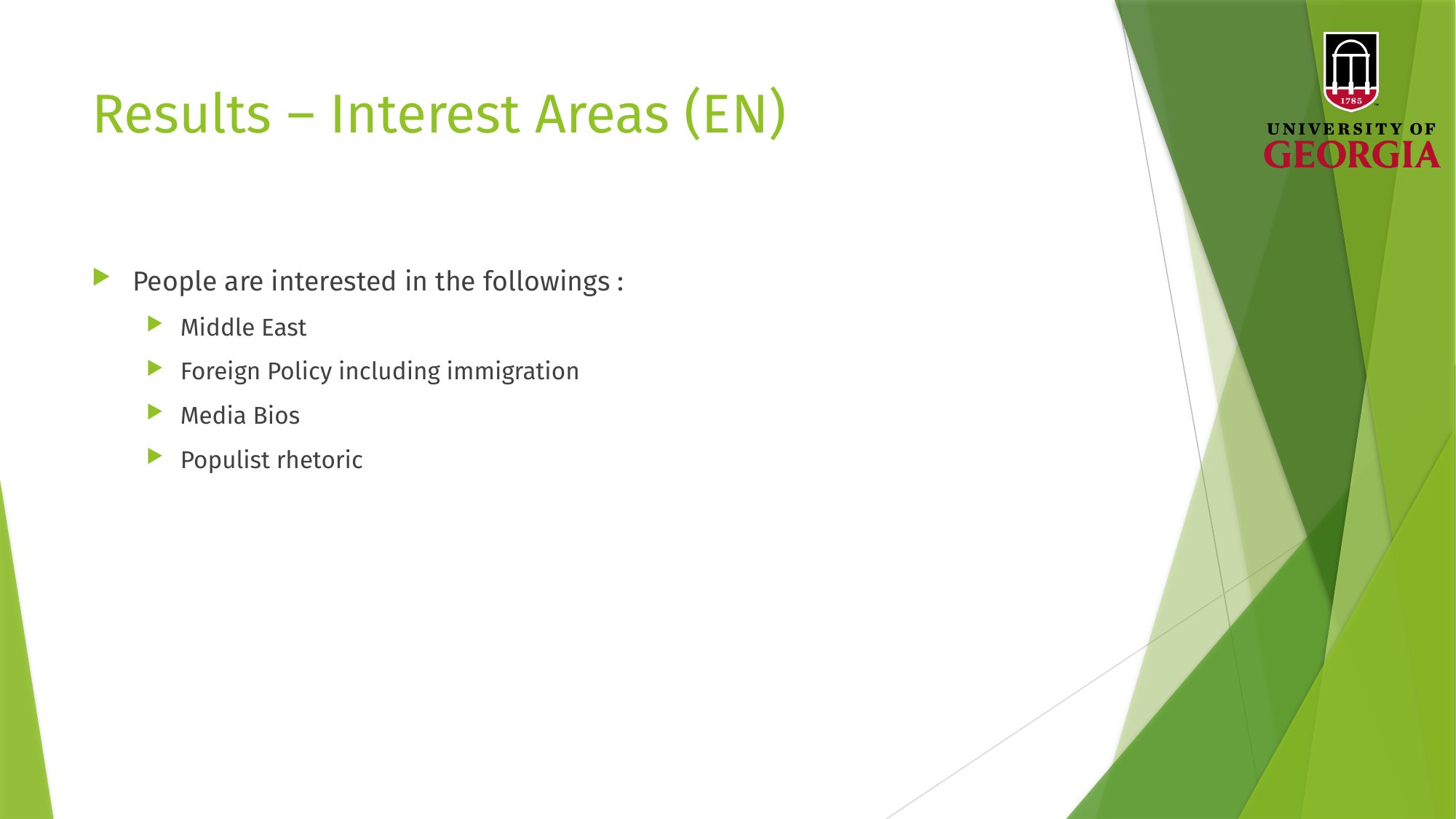

# Results – Interest Areas (EN)
People are interested in the followings :
Middle East
Foreign Policy including immigration
Media Bios
Populist rhetoric